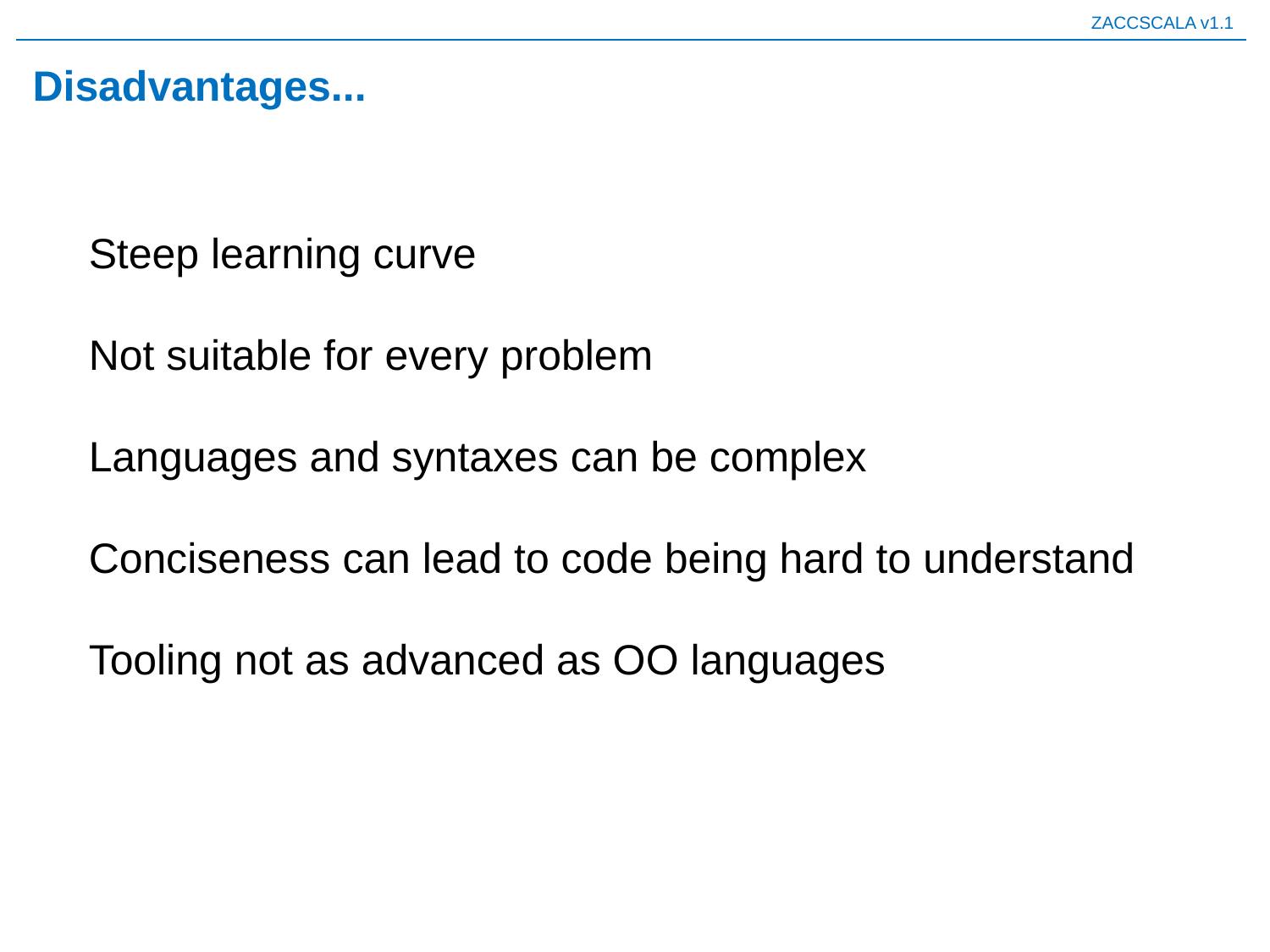

# Disadvantages...
Steep learning curve

Not suitable for every problem

Languages and syntaxes can be complex

Conciseness can lead to code being hard to understand

Tooling not as advanced as OO languages